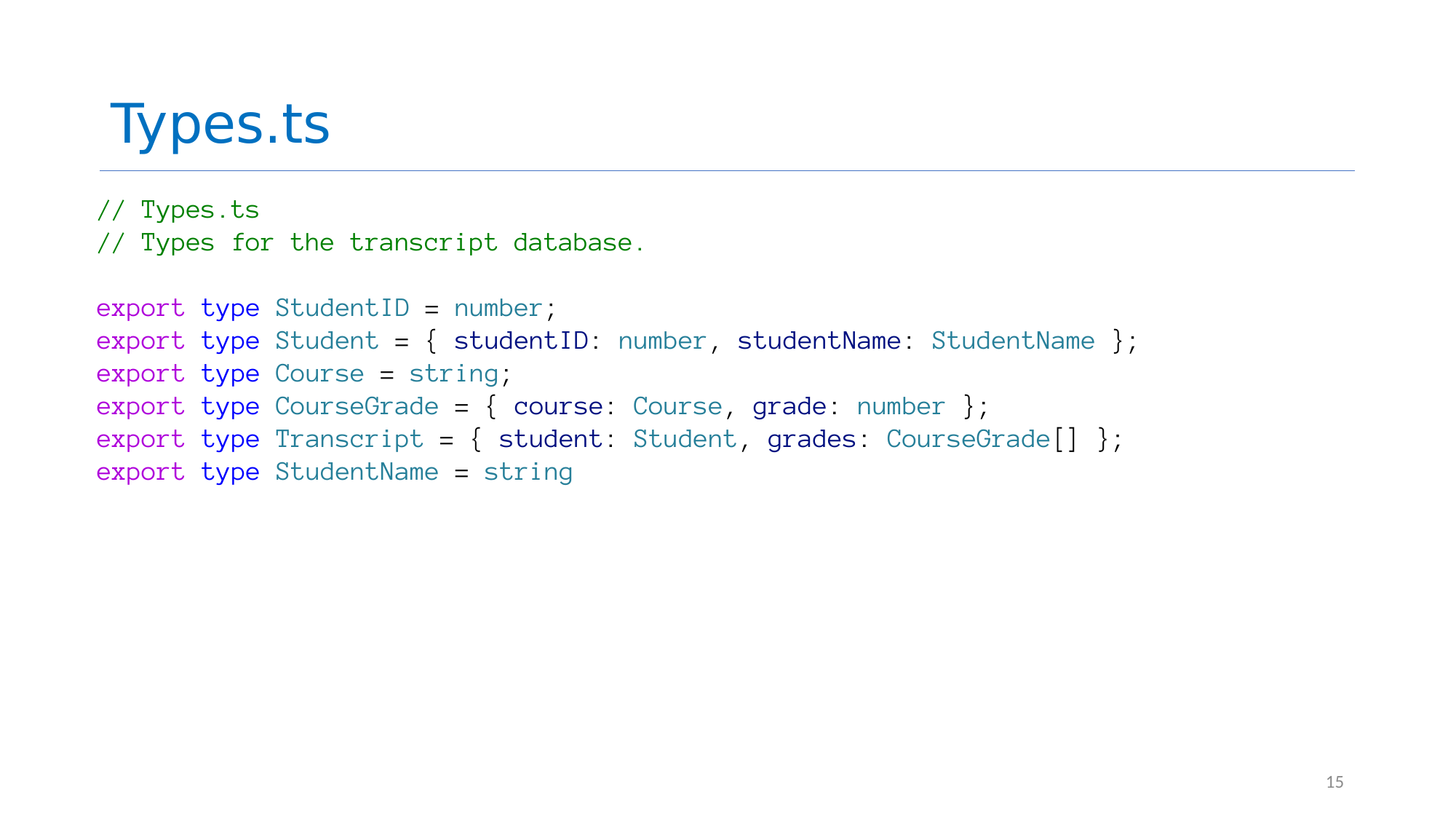

# Types.ts
// Types.ts
// Types for the transcript database.
export type StudentID = number;
export type Student = { studentID: number, studentName: StudentName };
export type Course = string;
export type CourseGrade = { course: Course, grade: number };
export type Transcript = { student: Student, grades: CourseGrade[] };
export type StudentName = string

15